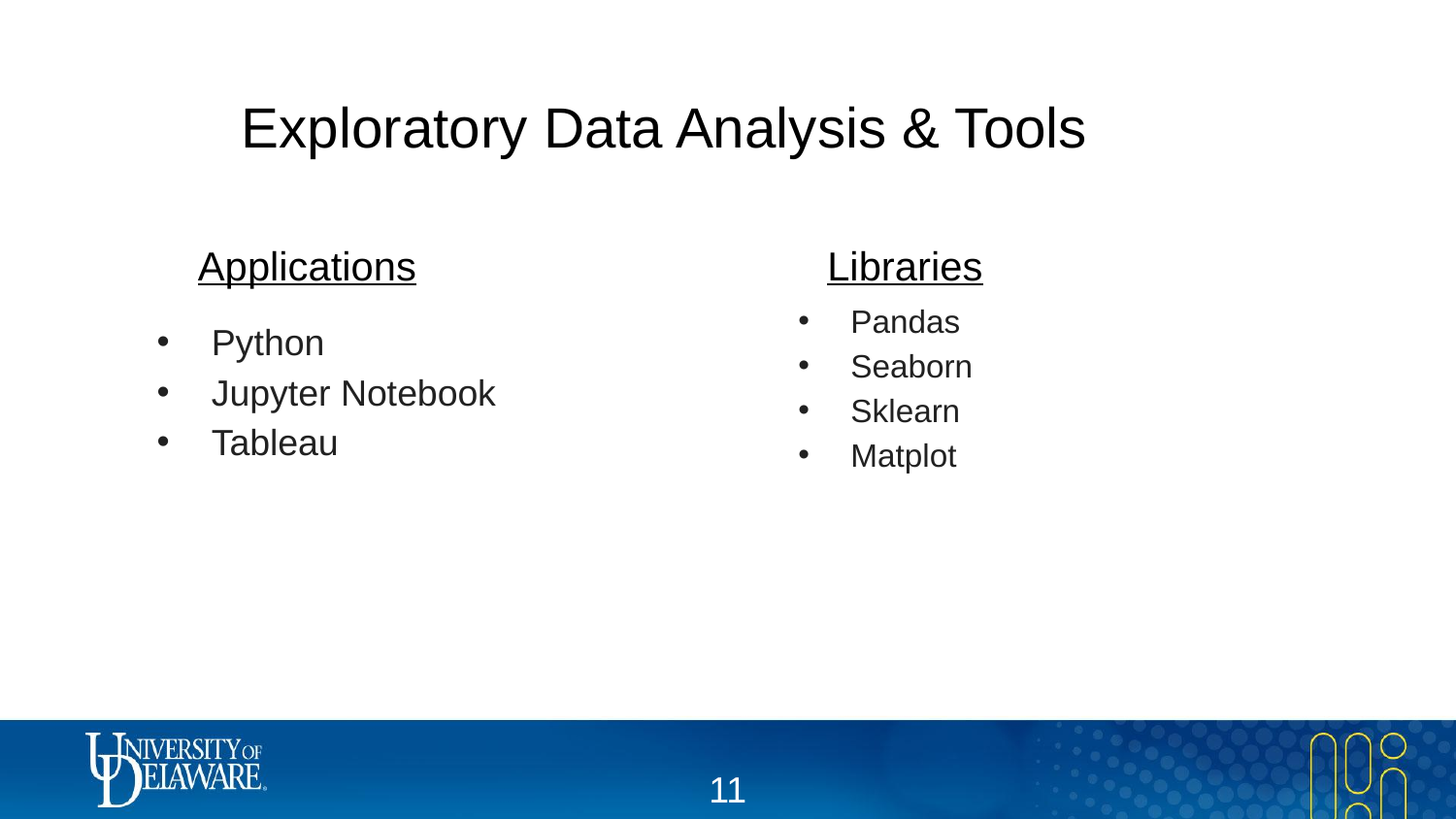

# Exploratory Data Analysis & Tools
Applications
Libraries
Pandas
Seaborn
Sklearn
Matplot
Python
Jupyter Notebook
Tableau
11